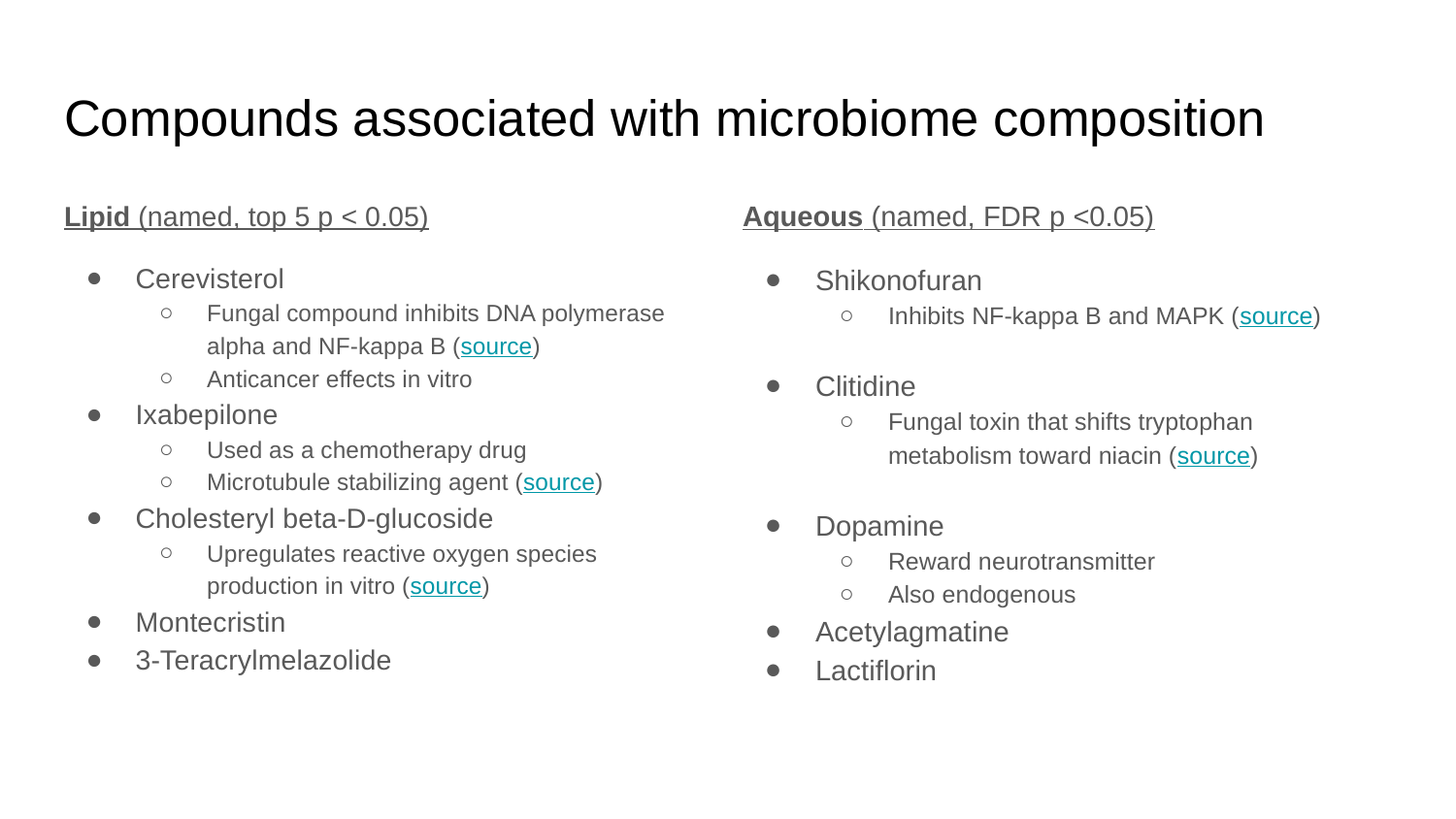

# Compounds associated with microbiome composition

Lipid (named, top 5 p < 0.05)
Cerevisterol
Fungal compound inhibits DNA polymerase alpha and NF-kappa B (source)
Anticancer effects in vitro
Ixabepilone
Used as a chemotherapy drug
Microtubule stabilizing agent (source)
Cholesteryl beta-D-glucoside
Upregulates reactive oxygen species production in vitro (source)
Montecristin
3-Teracrylmelazolide
Aqueous (named, FDR p <0.05)
Shikonofuran
Inhibits NF-kappa B and MAPK (source)
Clitidine
Fungal toxin that shifts tryptophan metabolism toward niacin (source)
Dopamine
Reward neurotransmitter
Also endogenous
Acetylagmatine
Lactiflorin